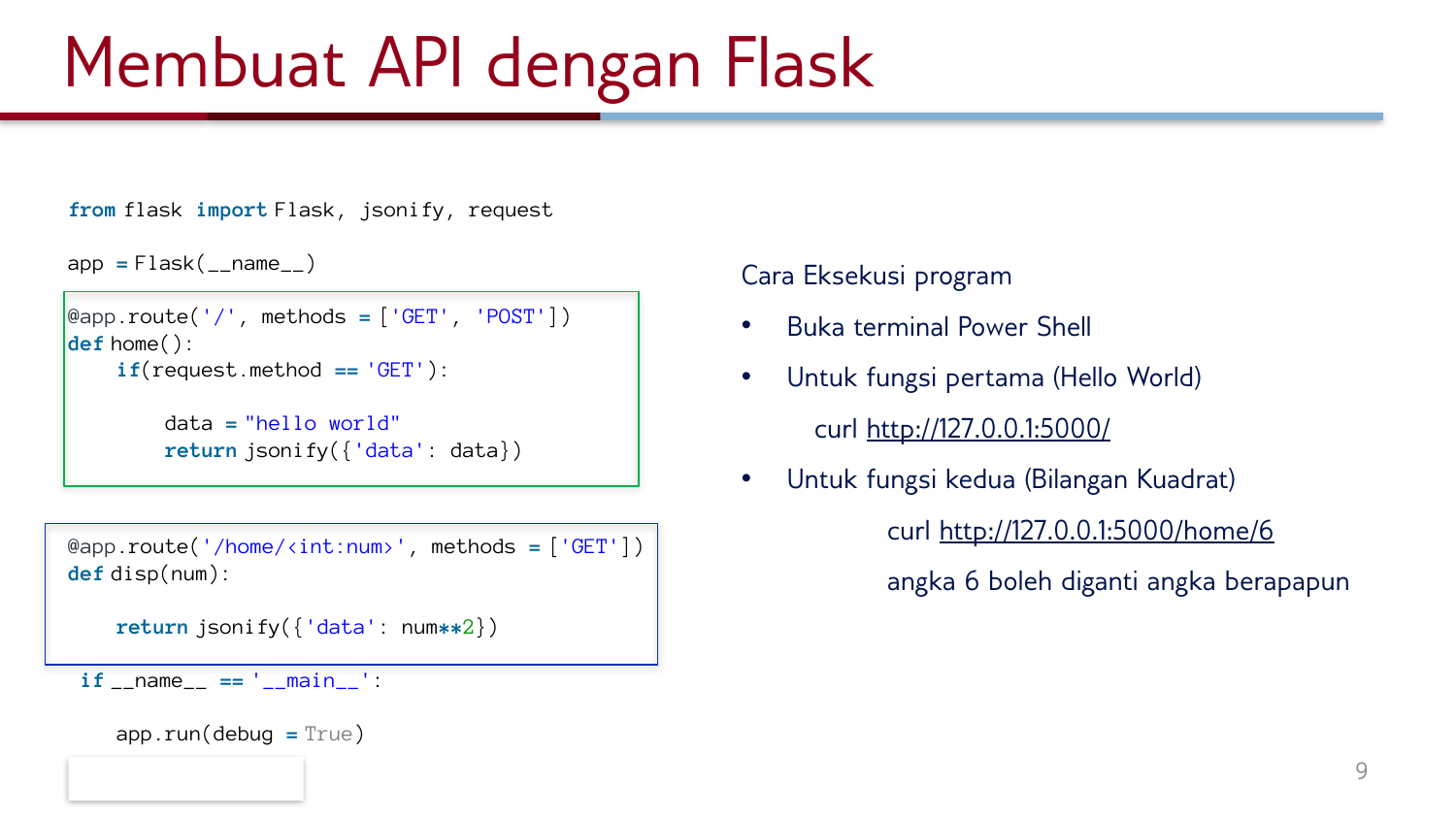

# Membuat API dengan Flask
from flask import Flask, jsonify, request

app = Flask(__name__)

@app.route('/', methods = ['GET', 'POST'])
def home():
    if(request.method == 'GET'):

        data = "hello world"
        return jsonify({'data': data})

@app.route('/home/<int:num>', methods = ['GET'])
def disp(num):

    return jsonify({'data': num**2})

 if __name__ == '__main__':

    app.run(debug = True)
Cara Eksekusi program
Buka terminal Power Shell
Untuk fungsi pertama (Hello World)
curl http://127.0.0.1:5000/
Untuk fungsi kedua (Bilangan Kuadrat)
	curl http://127.0.0.1:5000/home/6
	angka 6 boleh diganti angka berapapun

9